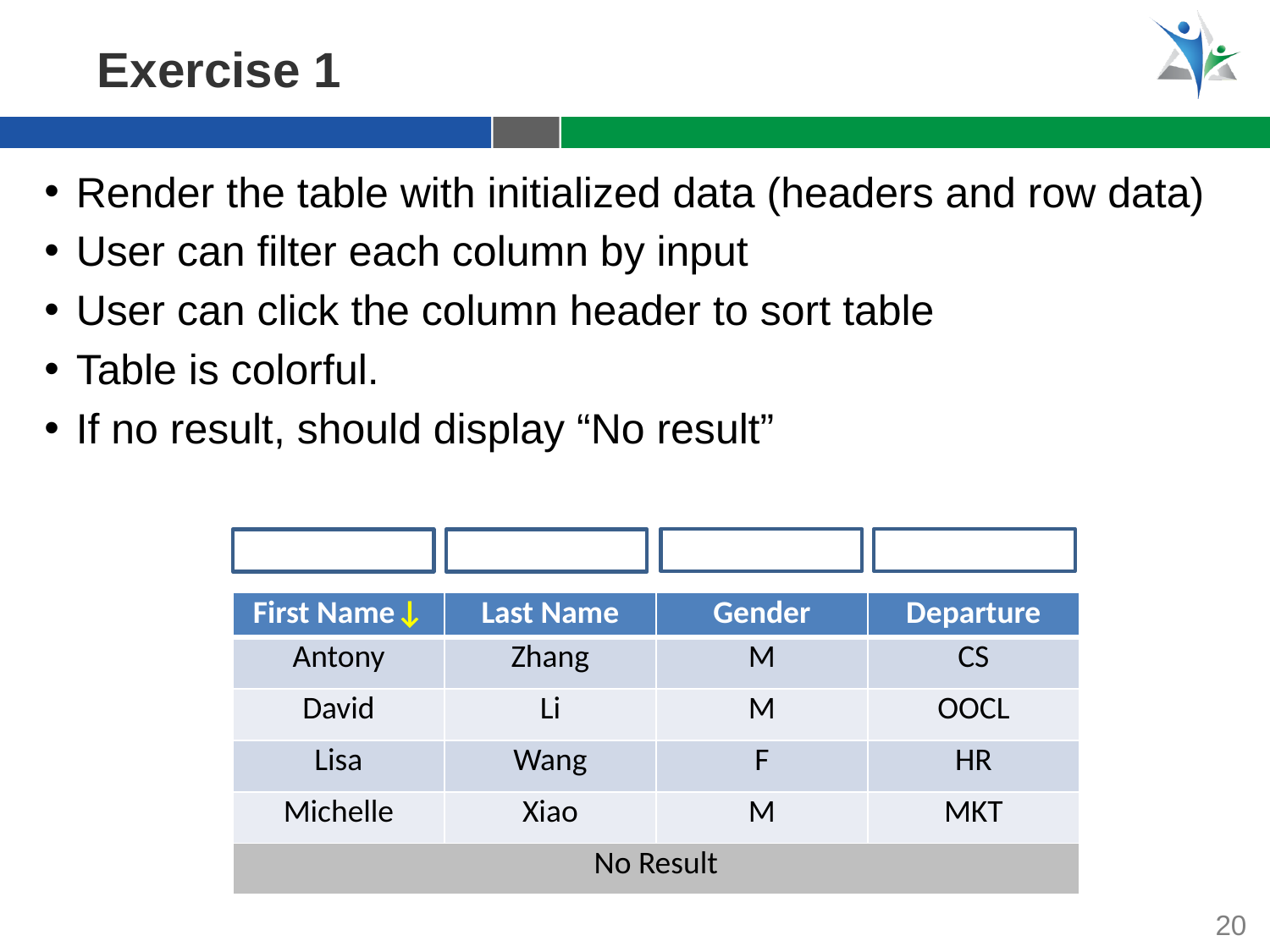

Exercise 1
Render the table with initialized data (headers and row data)
User can filter each column by input
User can click the column header to sort table
Table is colorful.
If no result, should display “No result”

| First Name↓ | Last Name | Gender | Departure |
| --- | --- | --- | --- |
| Antony | Zhang | M | CS |
| David | Li | M | OOCL |
| Lisa | Wang | F | HR |
| Michelle | Xiao | M | MKT |
| No Result |  |  |  |